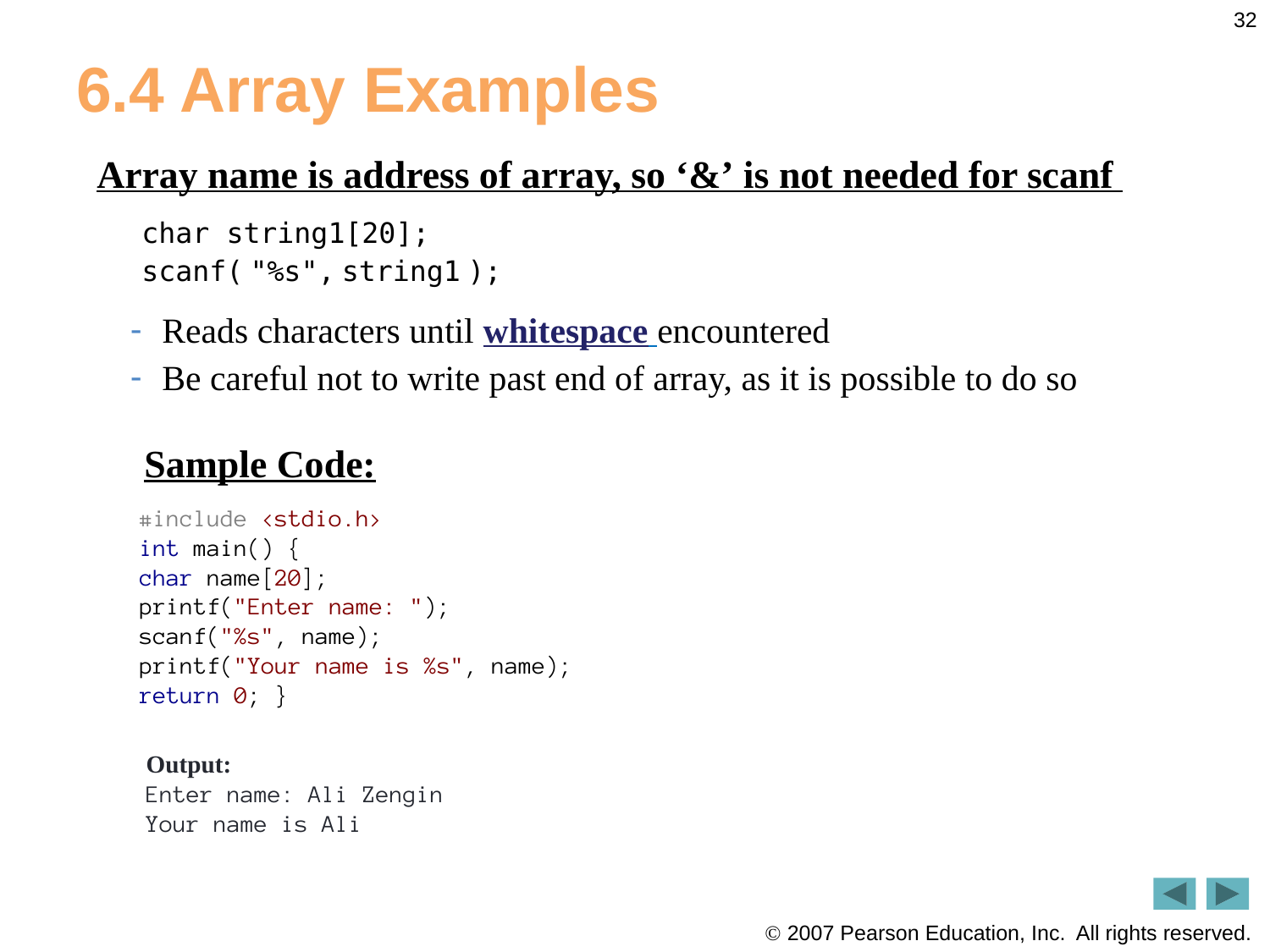

32
# 6.4 Array Examples
Array name is address of array, so ‘&’ is not needed for scanf

char string1[20];
scanf( "%s", string1 );

Reads characters until whitespace encountered
Be careful not to write past end of array, as it is possible to do so
Sample Code:
#include <stdio.h>
int main() {
char name[20];
printf("Enter name: ");
scanf("%s", name);
printf("Your name is %s", name);
return 0; }

Output:
Enter name: Ali Zengin
Your name is Ali